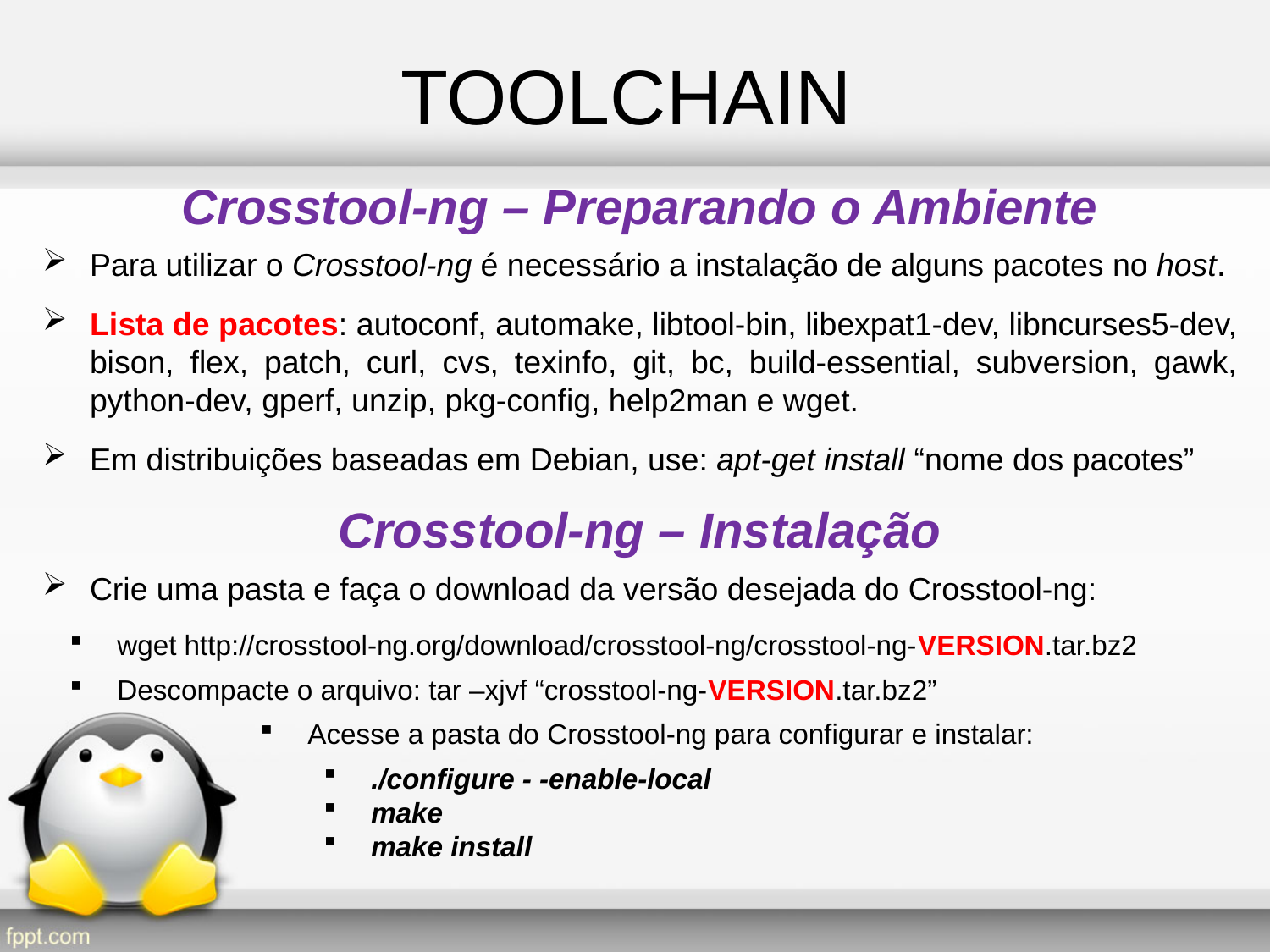

TOOLCHAIN
Crosstool-ng – Preparando o Ambiente
Para utilizar o Crosstool-ng é necessário a instalação de alguns pacotes no host.
Lista de pacotes: autoconf, automake, libtool-bin, libexpat1-dev, libncurses5-dev, bison, flex, patch, curl, cvs, texinfo, git, bc, build-essential, subversion, gawk, python-dev, gperf, unzip, pkg-config, help2man e wget.
Em distribuições baseadas em Debian, use: apt-get install “nome dos pacotes”
Crosstool-ng – Instalação
Crie uma pasta e faça o download da versão desejada do Crosstool-ng:
wget http://crosstool-ng.org/download/crosstool-ng/crosstool-ng-VERSION.tar.bz2
Descompacte o arquivo: tar –xjvf “crosstool-ng-VERSION.tar.bz2”
Acesse a pasta do Crosstool-ng para configurar e instalar:
./configure - -enable-local
make
make install